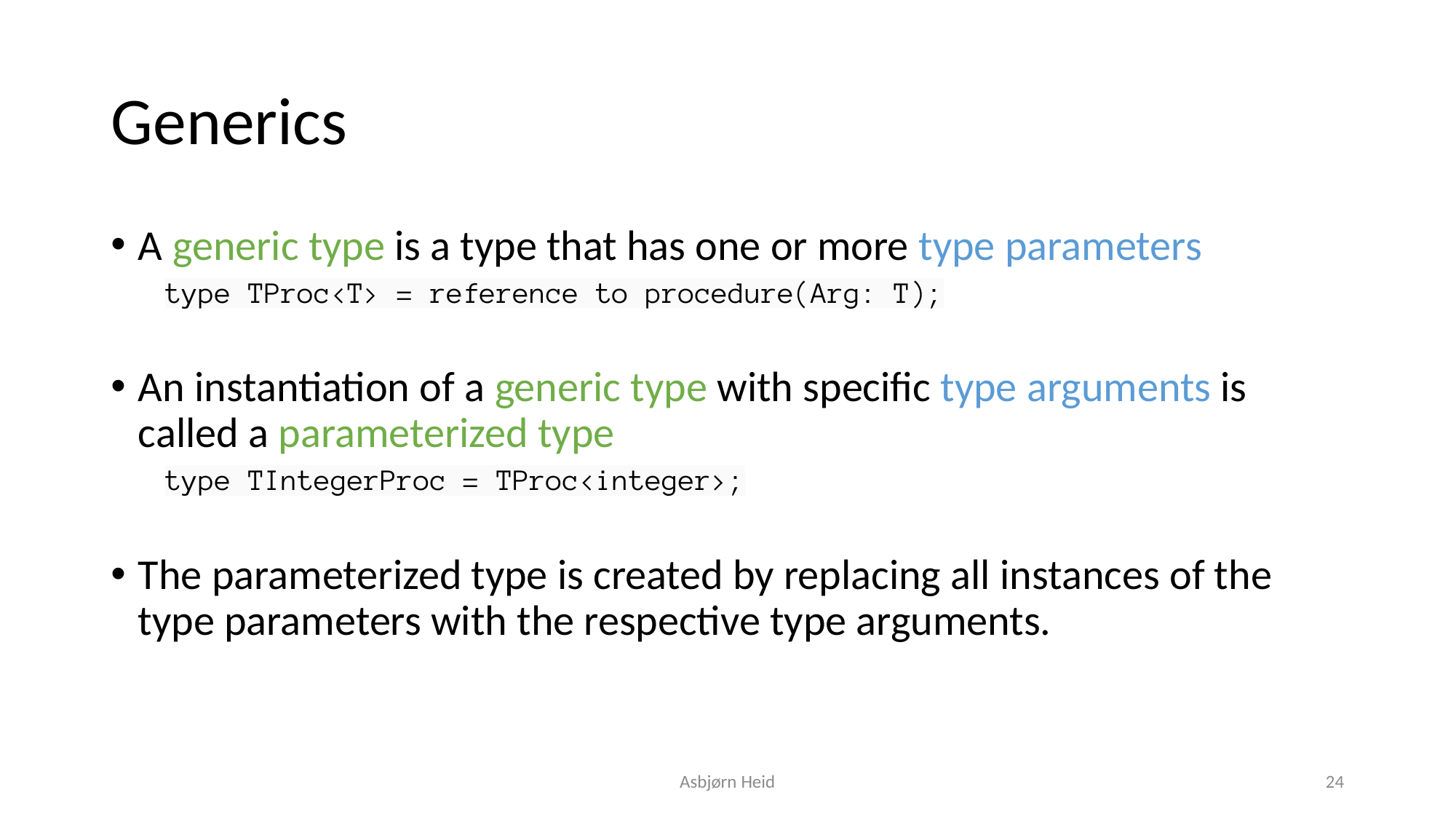

# Generics
A generic type is a type that has one or more type parameters
type TProc<T> = reference to procedure(Arg: T);

An instantiation of a generic type with specific type arguments is called a parameterized type
type TIntegerProc = TProc<integer>;

The parameterized type is created by replacing all instances of the type parameters with the respective type arguments.
Asbjørn Heid
24